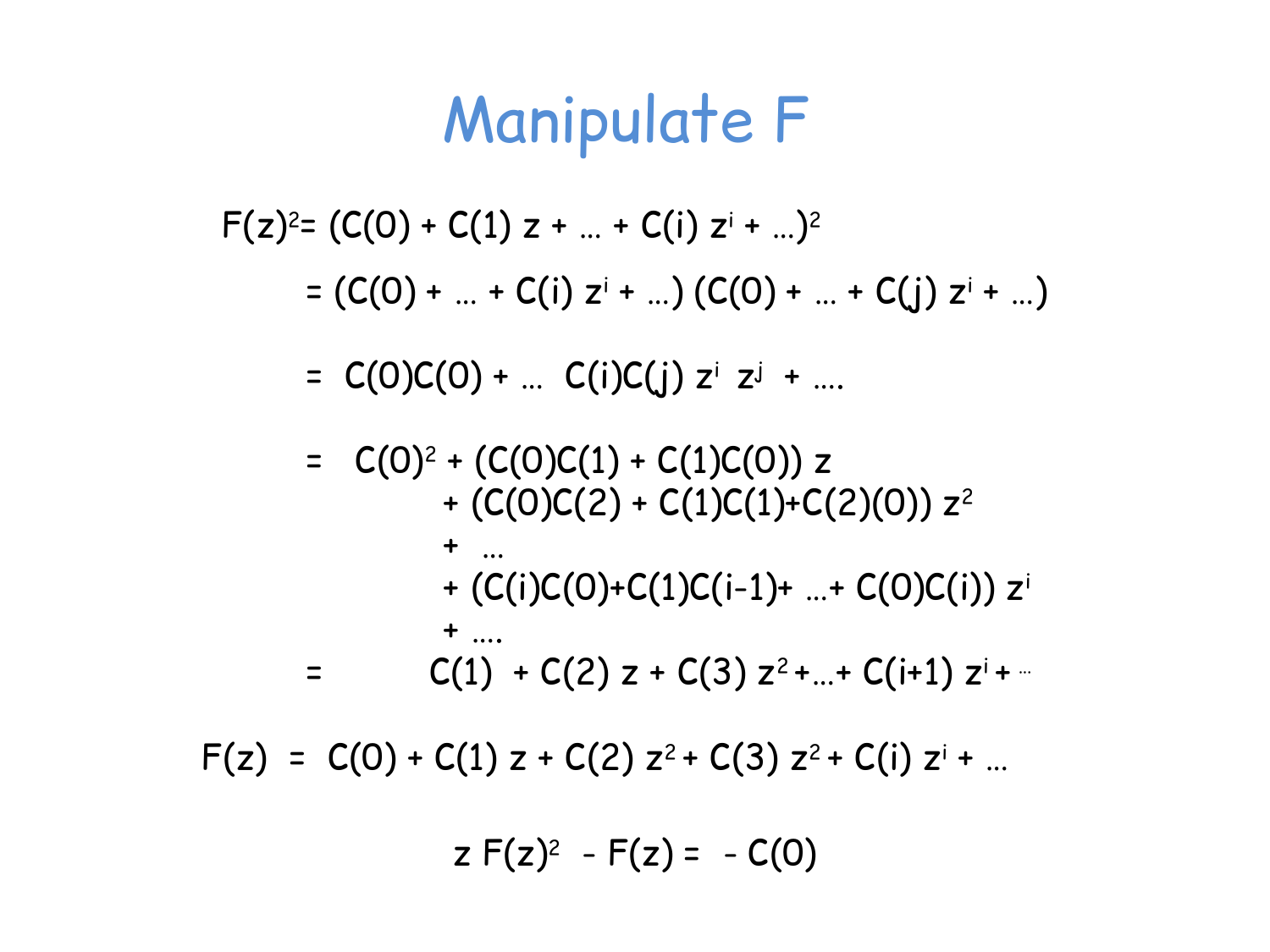

# Manipulate F
F(z)2= (C(0) + C(1) z + … + C(i) zi + …)2
= (C(0) + … + C(i) zi + …) (C(0) + … + C(j) zi + …)

=  C(0)C(0) + …  C(i)C(j) zi  zj  + ….

=   C(0)2 + (C(0)C(1) + C(1)C(0)) z
             + (C(0)C(2) + C(1)C(1)+C(2)(0)) z2
             +  …
             + (C(i)C(0)+C(1)C(i-1)+ …+ C(0)C(i)) zi
             + ….
=          C(1)  + C(2) z + C(3) z2 +…+ C(i+1) zi + …
F(z)  =  C(0) + C(1) z + C(2) z2 + C(3) z2 + C(i) zi + …
z F(z)2  - F(z) =  - C(0)